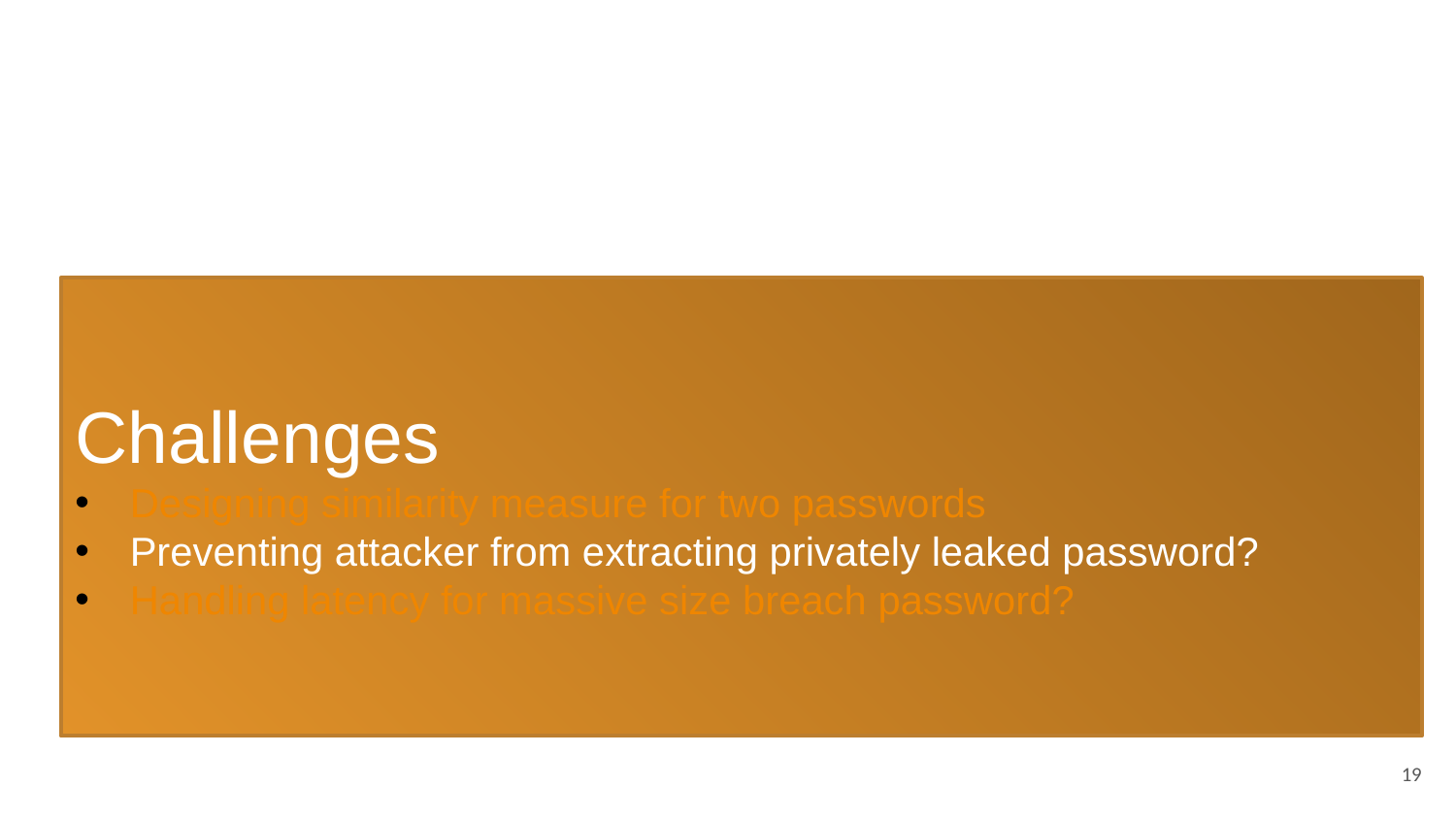

Challenges
Designing similarity measure for two passwords
Preventing attacker from extracting privately leaked password?
Handling latency for massive size breach password?
#
19